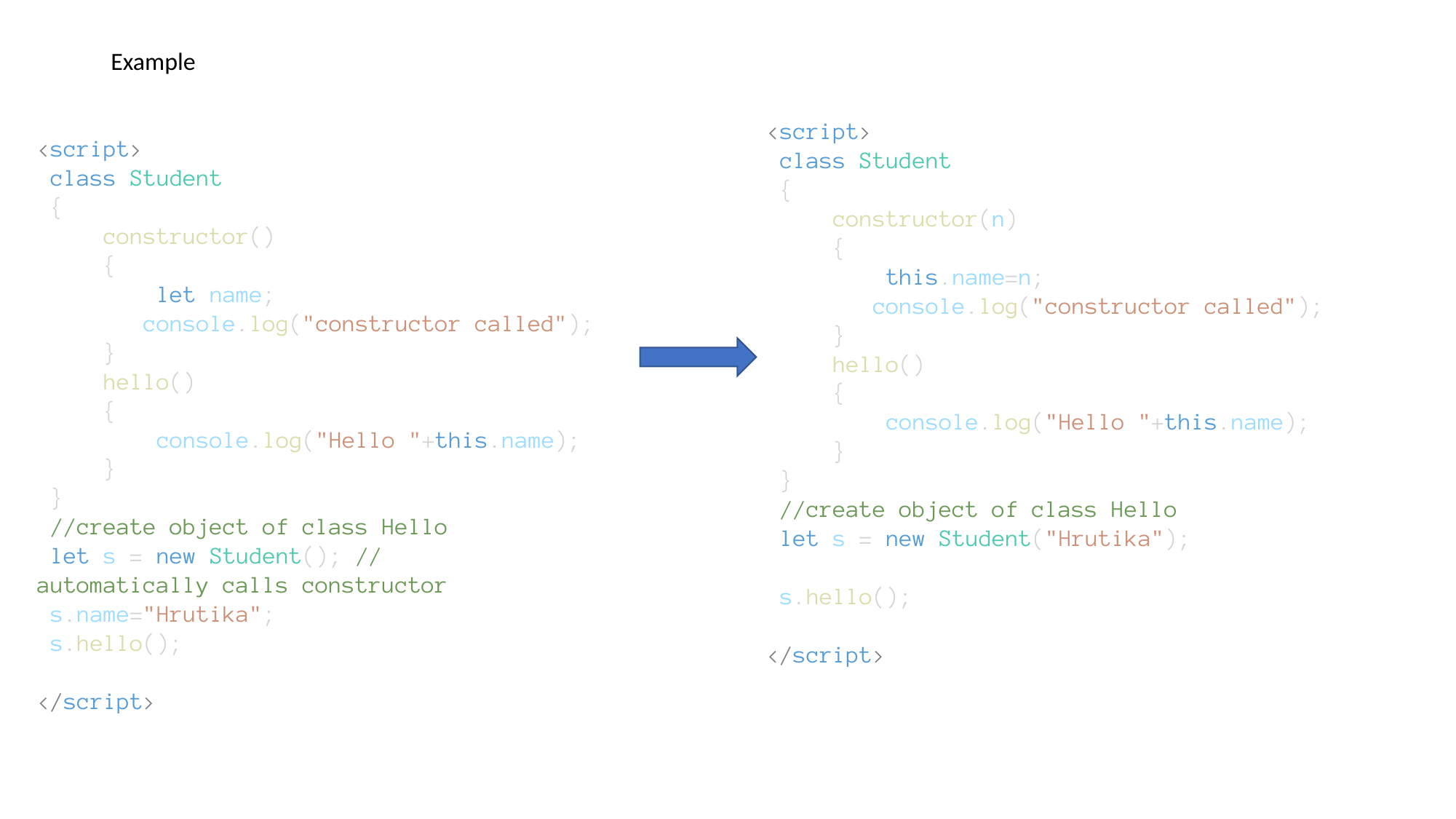

# Example
<script>
 class Student
 {
     constructor(n)
     {
         this.name=n;
        console.log("constructor called");
     }
     hello()
     {
         console.log("Hello "+this.name);
     }
 }
 //create object of class Hello
 let s = new Student("Hrutika");

 s.hello();
</script>
<script>
 class Student
 {
     constructor()
     {
         let name;
        console.log("constructor called");
     }
     hello()
     {
         console.log("Hello "+this.name);
     }
 }
 //create object of class Hello
 let s = new Student(); //automatically calls constructor
 s.name="Hrutika";
 s.hello();
</script>